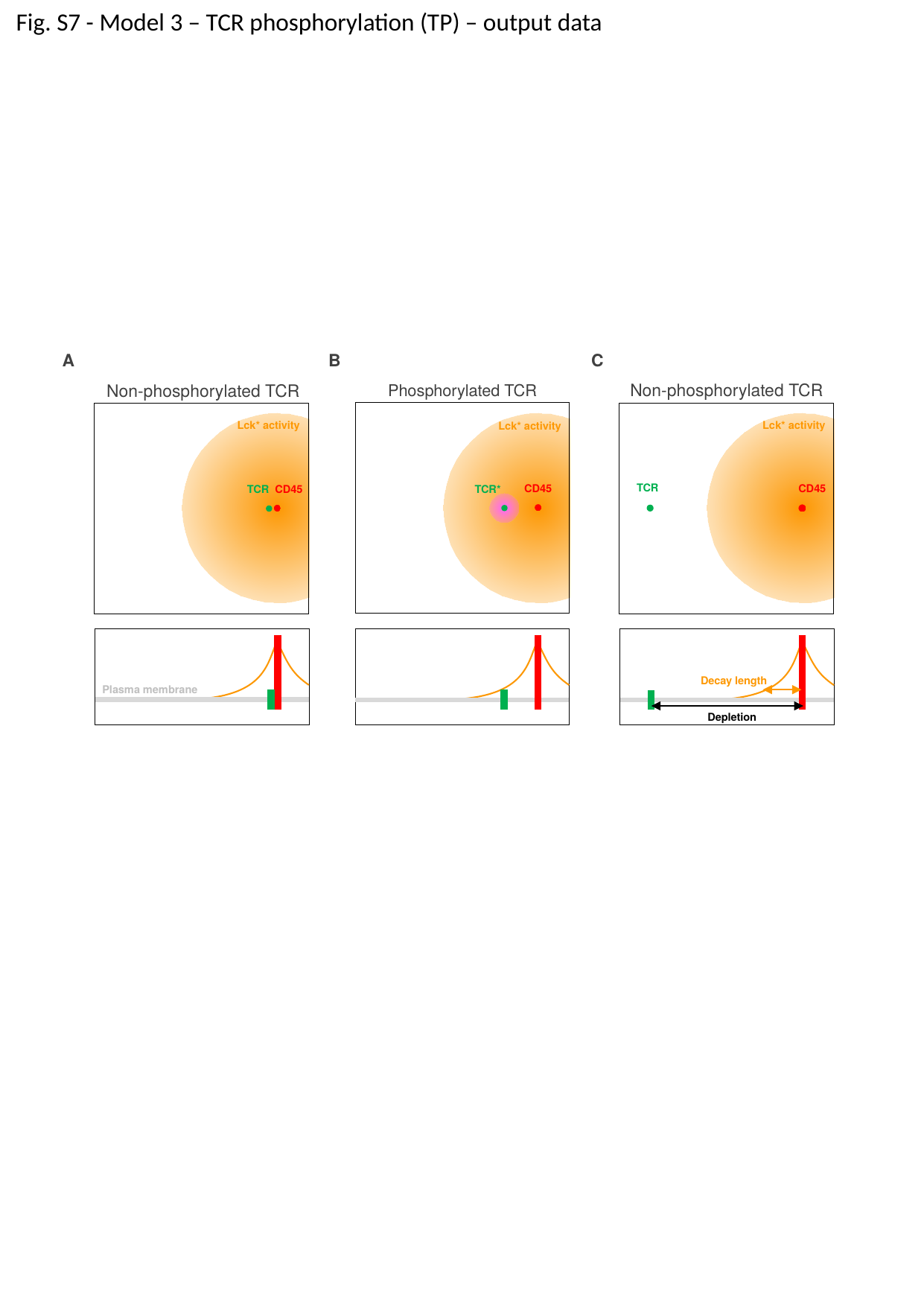

Fig. S7 - Model 3 – TCR phosphorylation (TP) – output data
A
B
C
Non-phosphorylated TCR

Lck* activity
TCR
CD45
Non-phosphorylated TCR

CD45

Lck* activity
TCR
Phosphorylated TCR

TCR*

Lck* activity
CD45

Decay length
Plasma membrane
Depletion